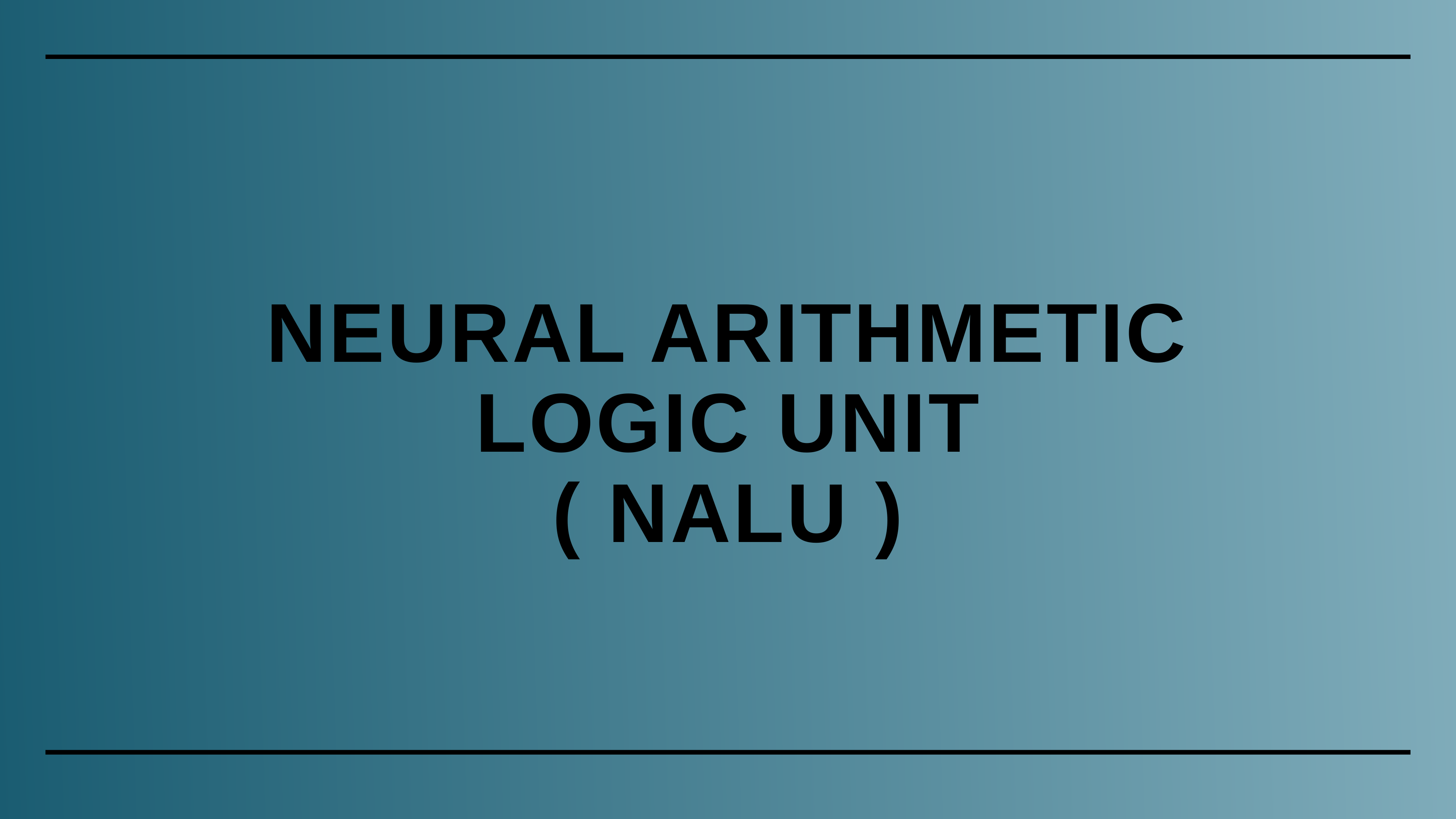

# Neural arithmetic logic unit
( NAlu )